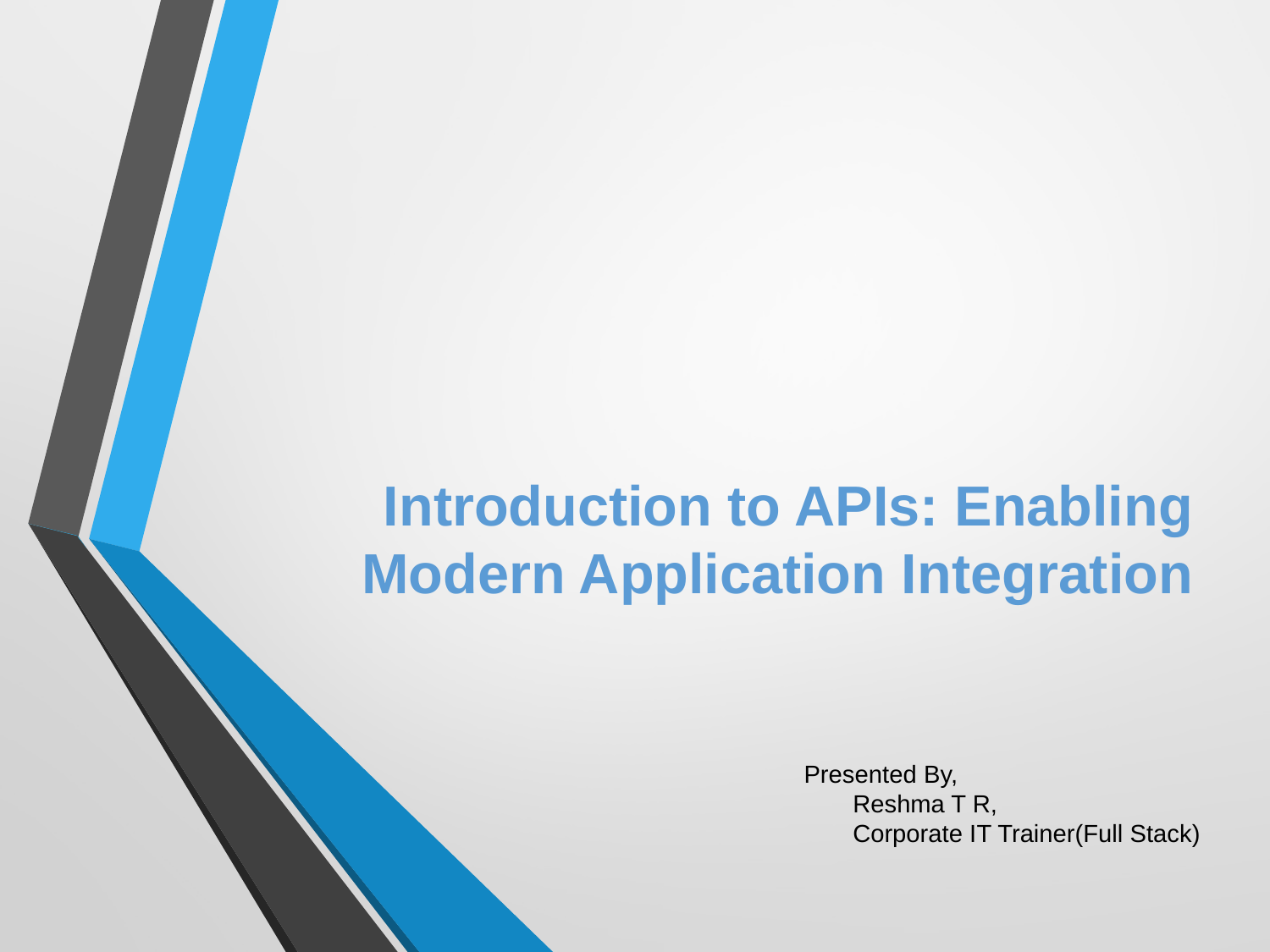

# Introduction to APIs: Enabling Modern Application Integration
Presented By,
       Reshma T R,
       Corporate IT Trainer(Full Stack)